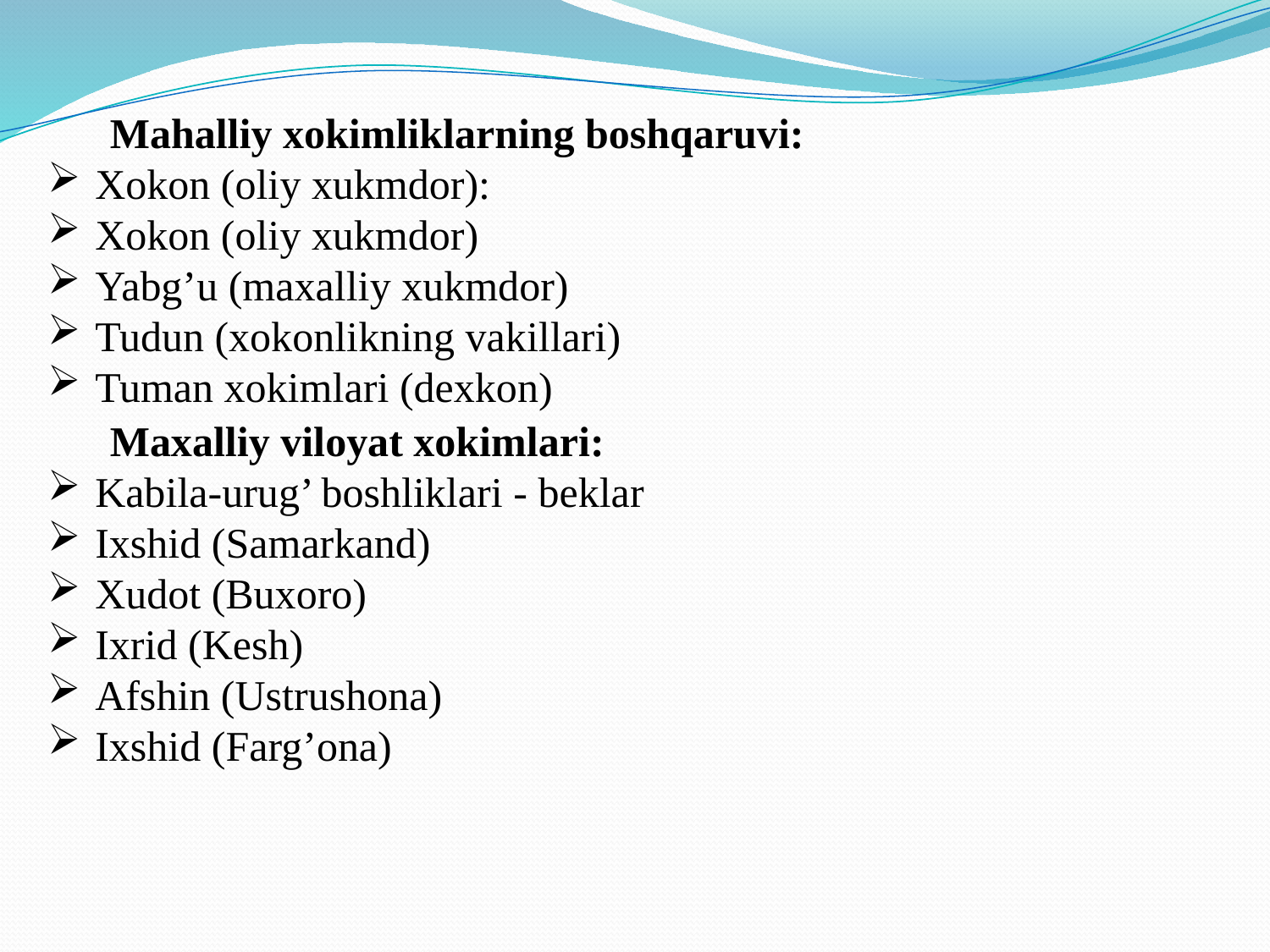

Mahalliy xokimliklarning boshqaruvi:
Xokon (oliy xukmdor):
Xokon (oliy xukmdor)
Yabg’u (maxalliy xukmdor)
Tudun (xokonlikning vakillari)
Tuman xokimlari (dexkon)
Maxalliy viloyat xokimlari:
Kabila-urug’ boshliklari - beklar
Ixshid (Samarkand)
Xudot (Buxoro)
Ixrid (Kesh)
Afshin (Ustrushona)
Ixshid (Farg’ona)